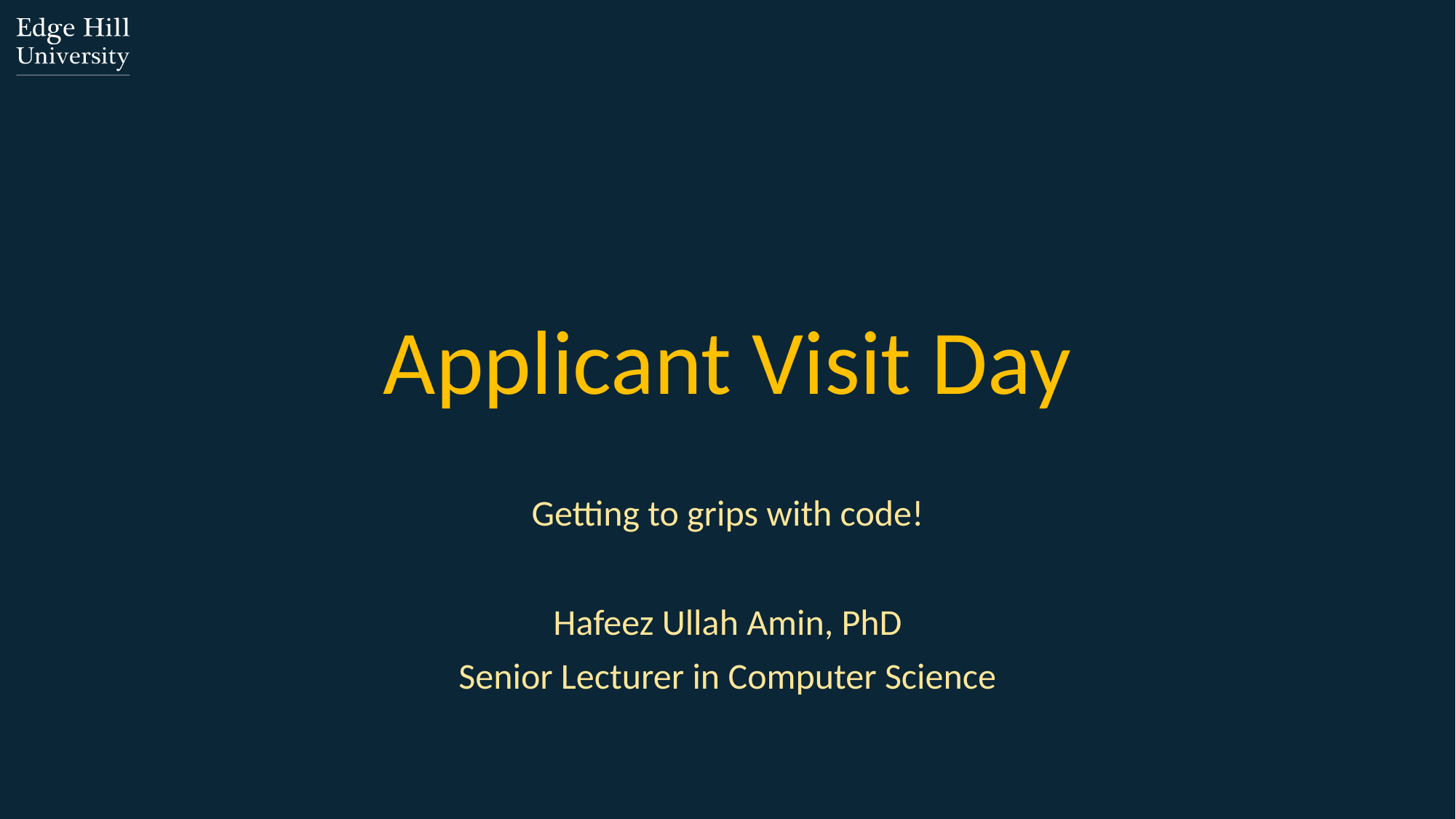

# Applicant Visit Day

Getting to grips with code!

Hafeez Ullah Amin, PhD
Senior Lecturer in Computer Science